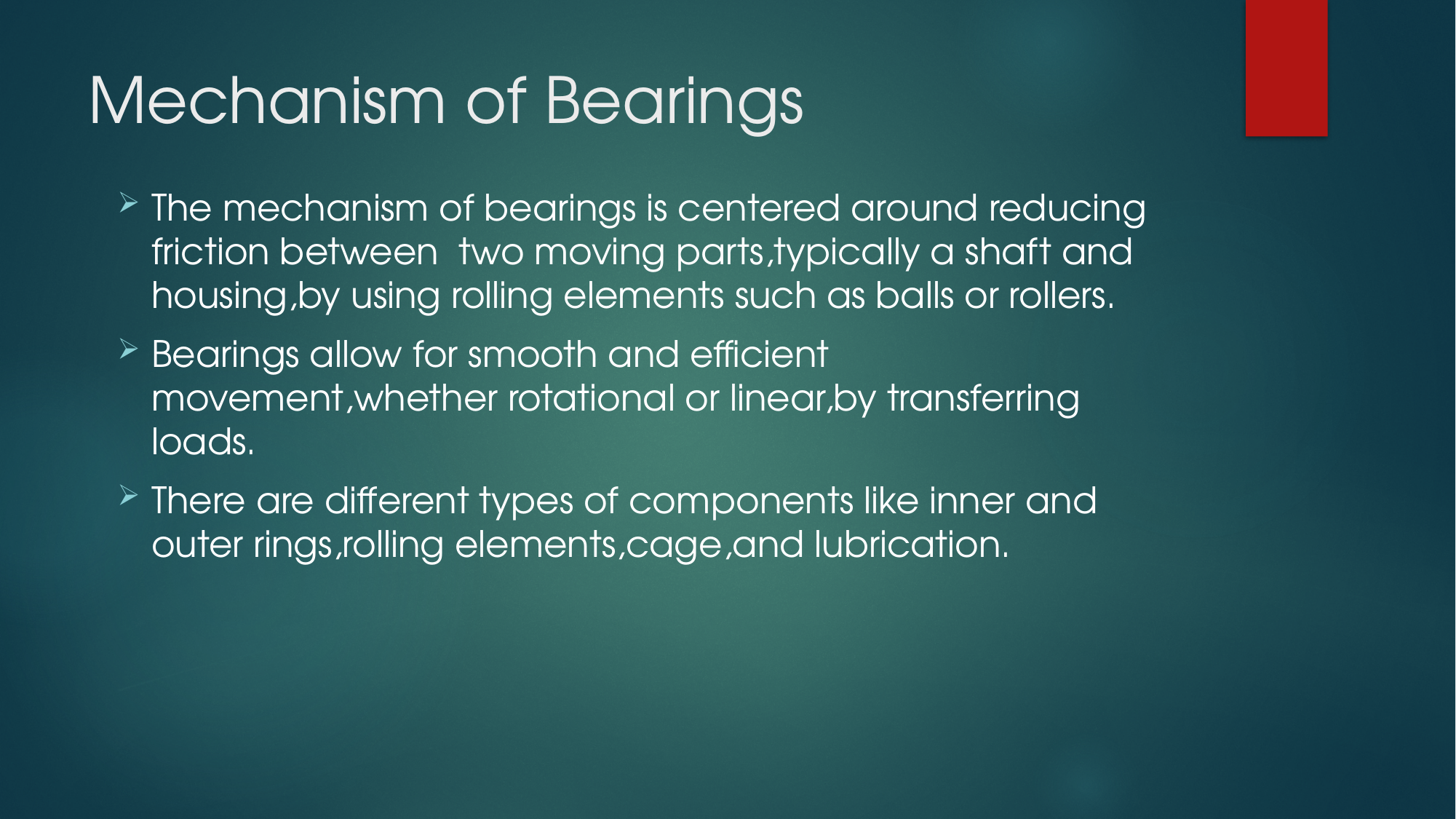

# Mechanism of Bearings
The mechanism of bearings is centered around reducing friction between  two moving parts,typically a shaft and housing,by using rolling elements such as balls or rollers.
Bearings allow for smooth and efficient movement,whether rotational or linear,by transferring loads.
There are different types of components like inner and outer rings,rolling elements,cage,and lubrication.